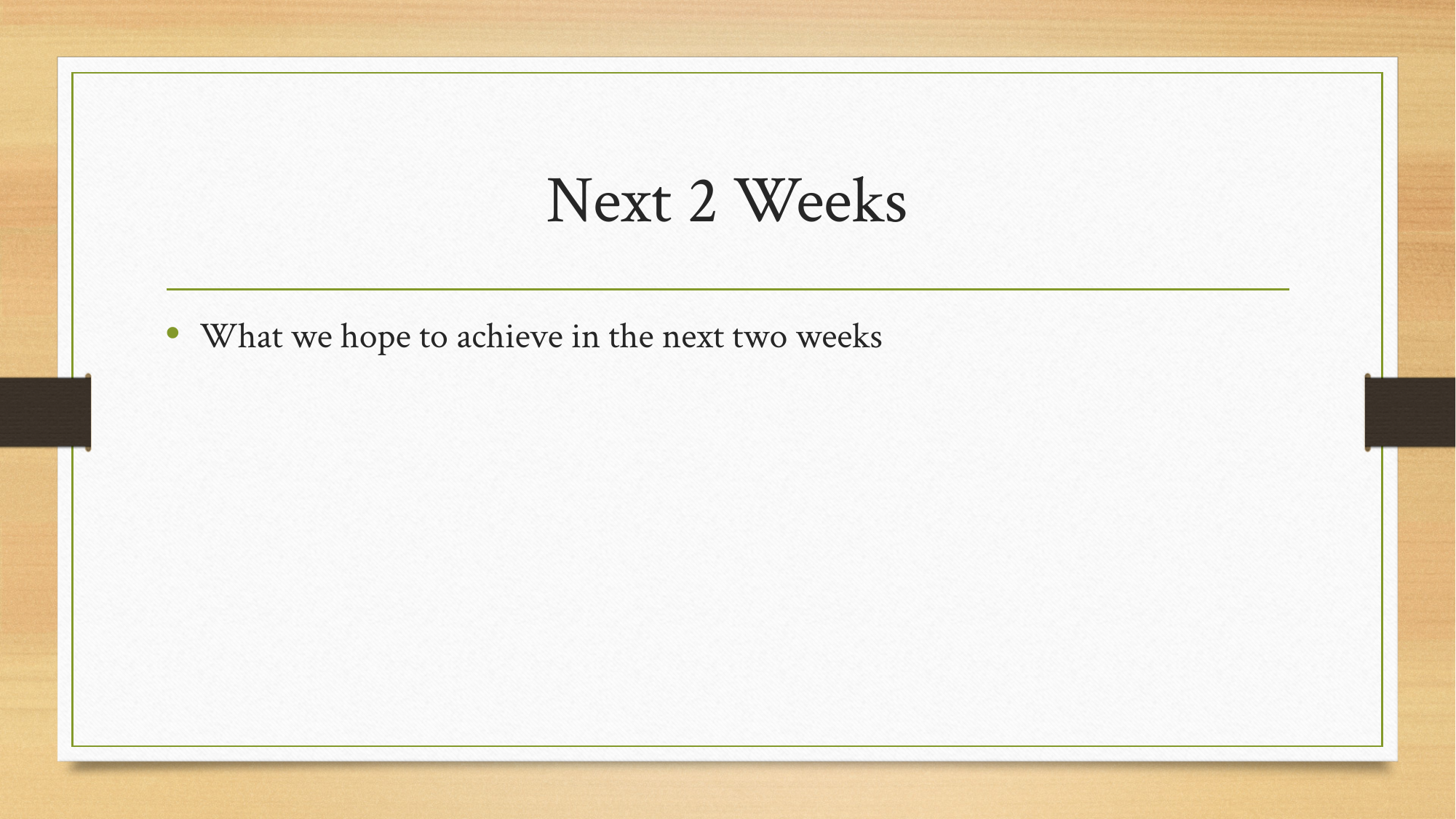

# Next 2 Weeks
What we hope to achieve in the next two weeks